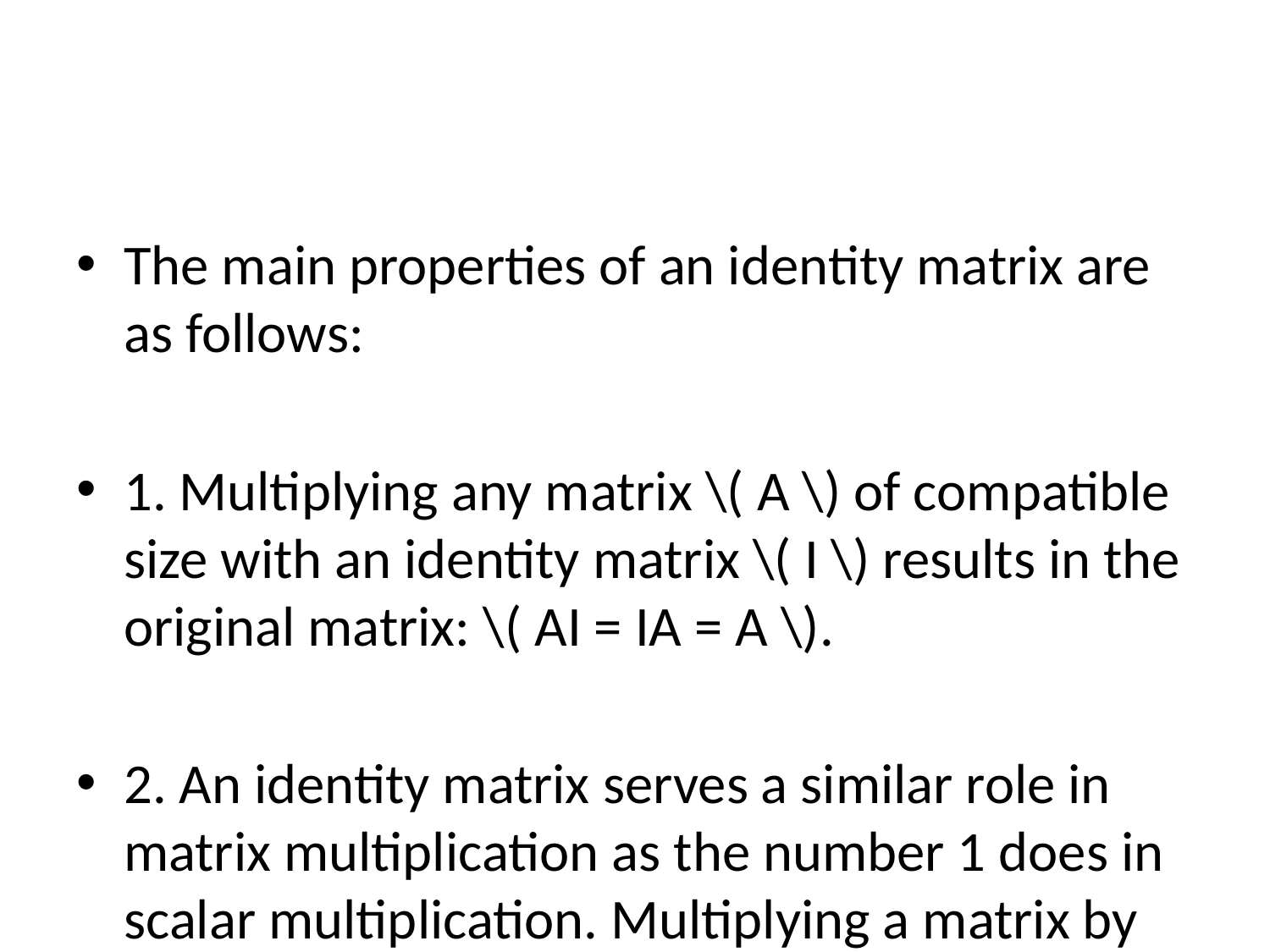

#
The main properties of an identity matrix are as follows:

1. Multiplying any matrix \( A \) of compatible size with an identity matrix \( I \) results in the original matrix: \( AI = IA = A \).

2. An identity matrix serves a similar role in matrix multiplication as the number 1 does in scalar multiplication. Multiplying a matrix by an identity matrix preserves the matrix's values.